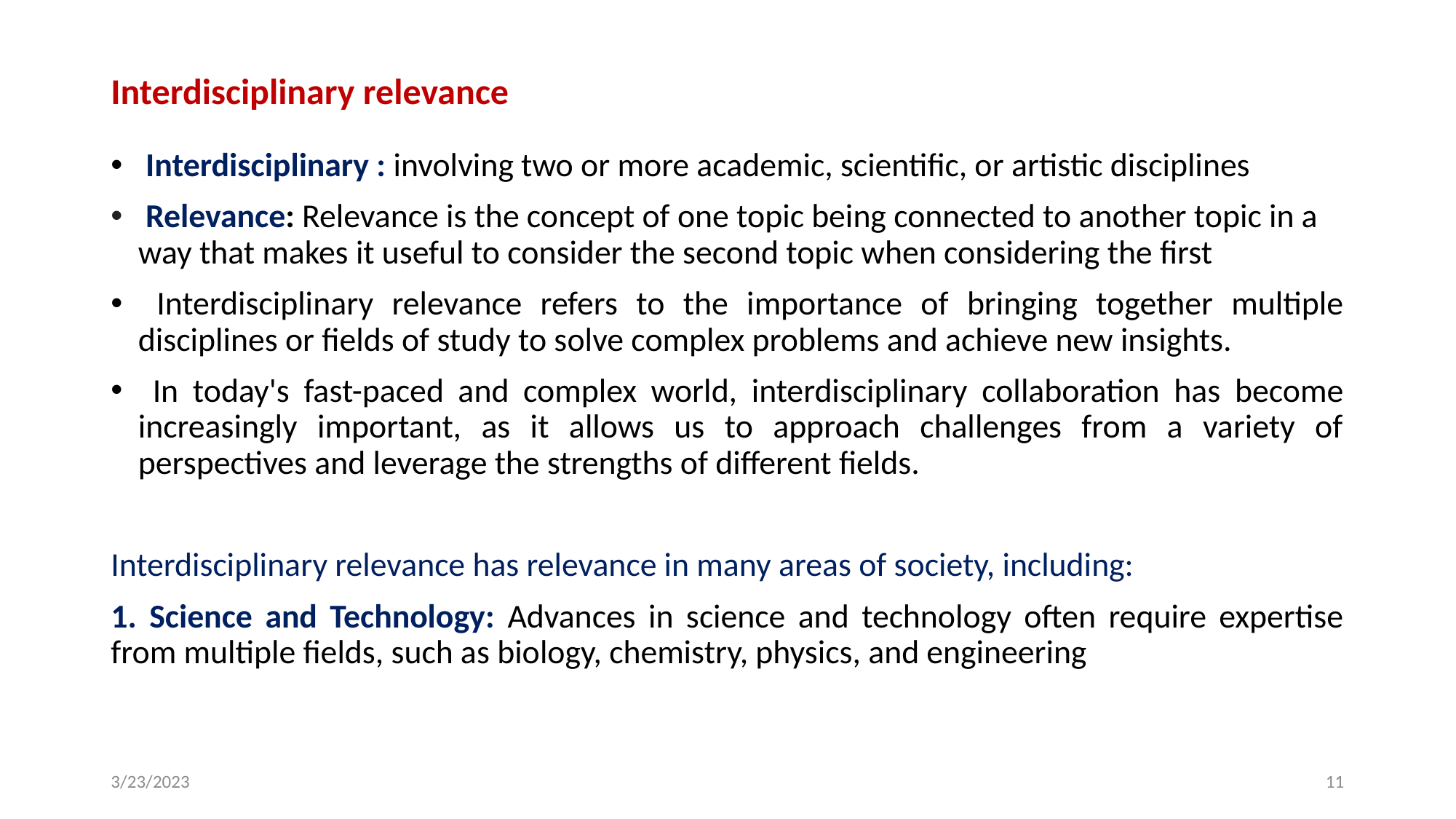

# Interdisciplinary relevance
 Interdisciplinary : involving two or more academic, scientific, or artistic disciplines
 Relevance: Relevance is the concept of one topic being connected to another topic in a way that makes it useful to consider the second topic when considering the first
 Interdisciplinary relevance refers to the importance of bringing together multiple disciplines or fields of study to solve complex problems and achieve new insights.
 In today's fast-paced and complex world, interdisciplinary collaboration has become increasingly important, as it allows us to approach challenges from a variety of perspectives and leverage the strengths of different fields.

Interdisciplinary relevance has relevance in many areas of society, including:
1. Science and Technology: Advances in science and technology often require expertise from multiple fields, such as biology, chemistry, physics, and engineering
3/23/2023
11